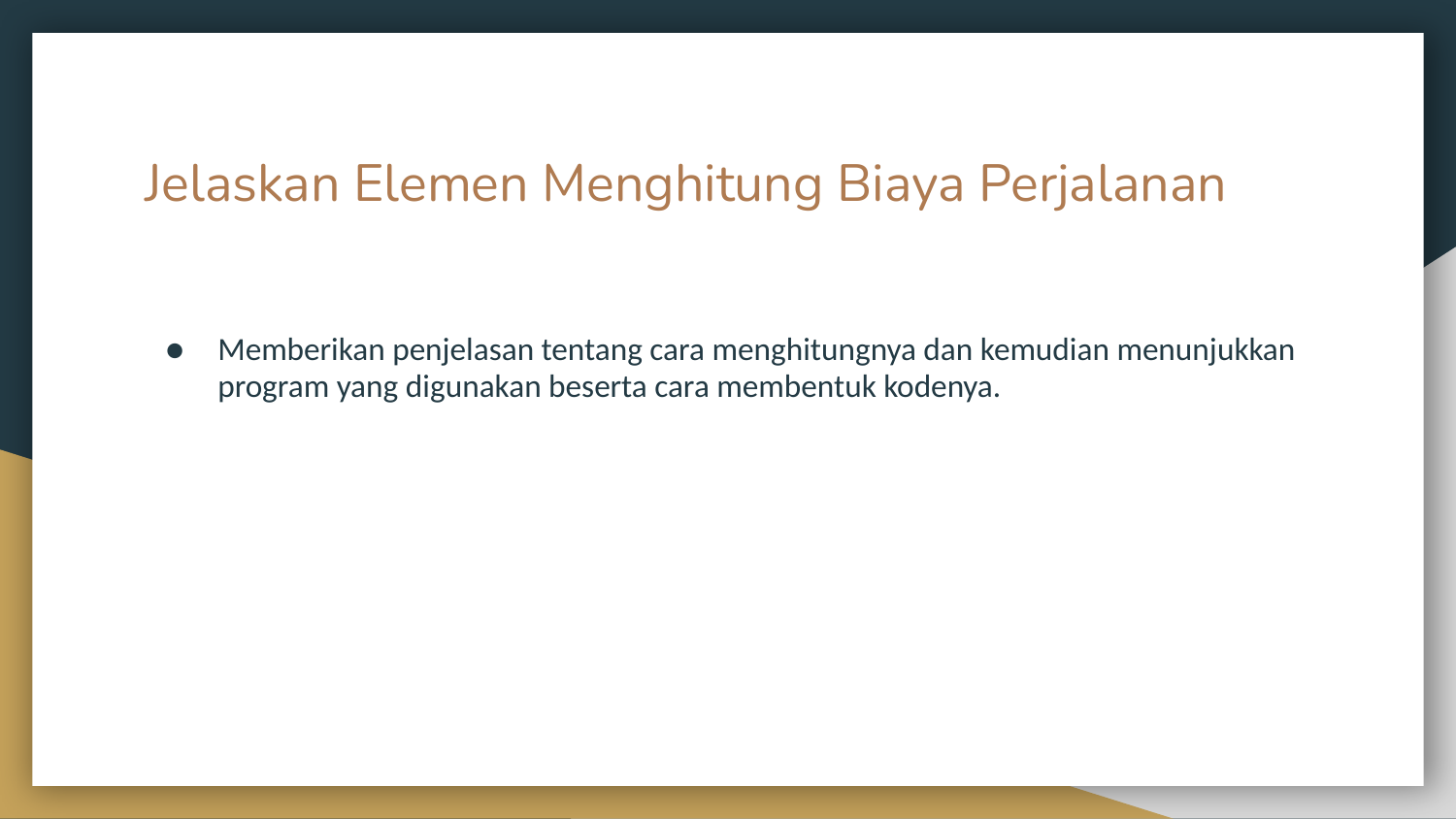

# Jelaskan Elemen Menghitung Biaya Perjalanan
Memberikan penjelasan tentang cara menghitungnya dan kemudian menunjukkan program yang digunakan beserta cara membentuk kodenya.